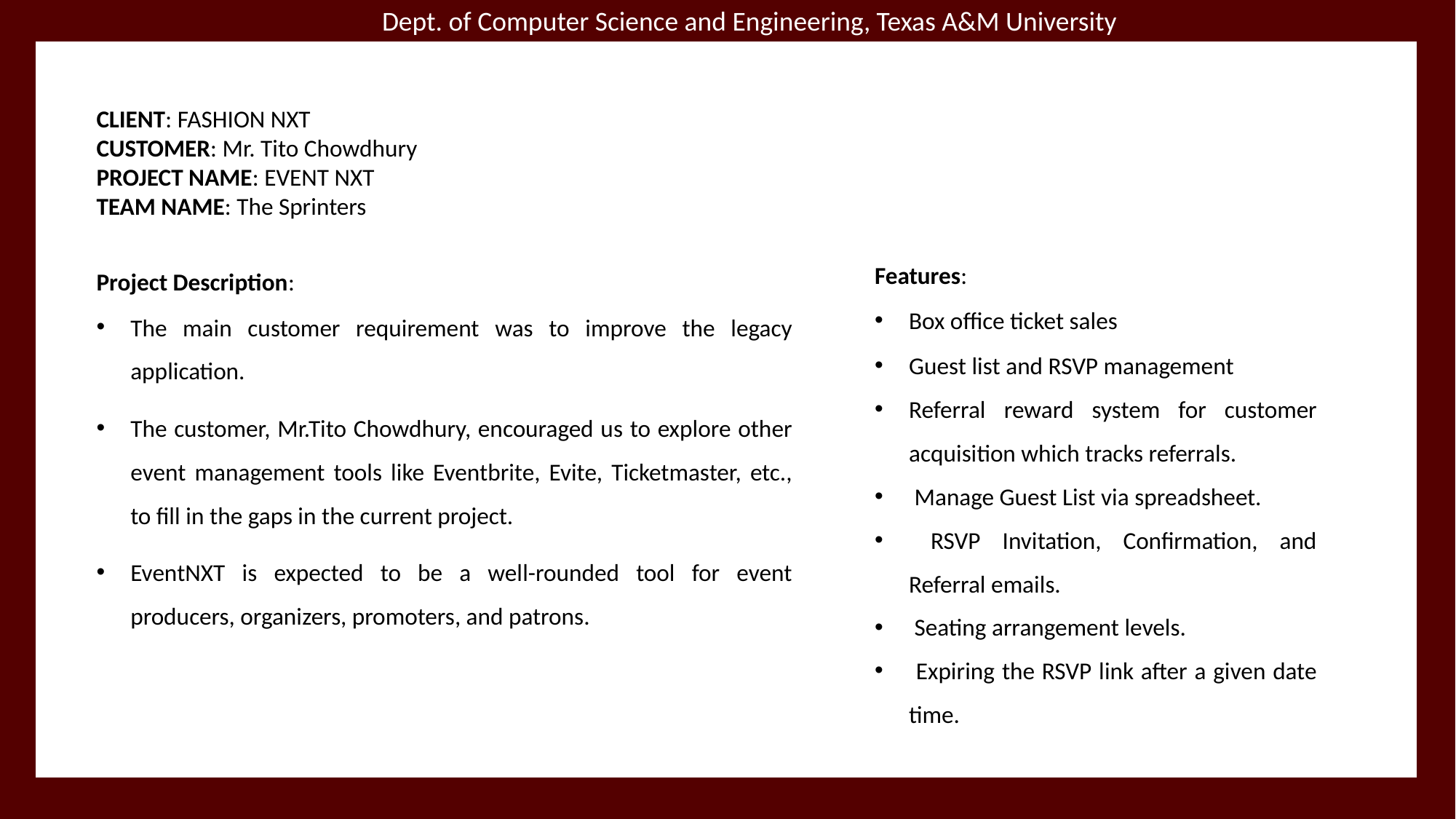

Dept. of Computer Science and Engineering, Texas A&M University
CLIENT: FASHION NXT
CUSTOMER: Mr. Tito Chowdhury
PROJECT NAME: EVENT NXT
TEAM NAME: The Sprinters

Features:
Box office ticket sales
Guest list and RSVP management
Referral reward system for customer acquisition which tracks referrals.
 Manage Guest List via spreadsheet.
 RSVP Invitation, Confirmation, and Referral emails.
 Seating arrangement levels.
 Expiring the RSVP link after a given date time.

Project Description:
The main customer requirement was to improve the legacy application.
The customer, Mr.Tito Chowdhury, encouraged us to explore other event management tools like Eventbrite, Evite, Ticketmaster, etc., to fill in the gaps in the current project.
EventNXT is expected to be a well-rounded tool for event producers, organizers, promoters, and patrons.